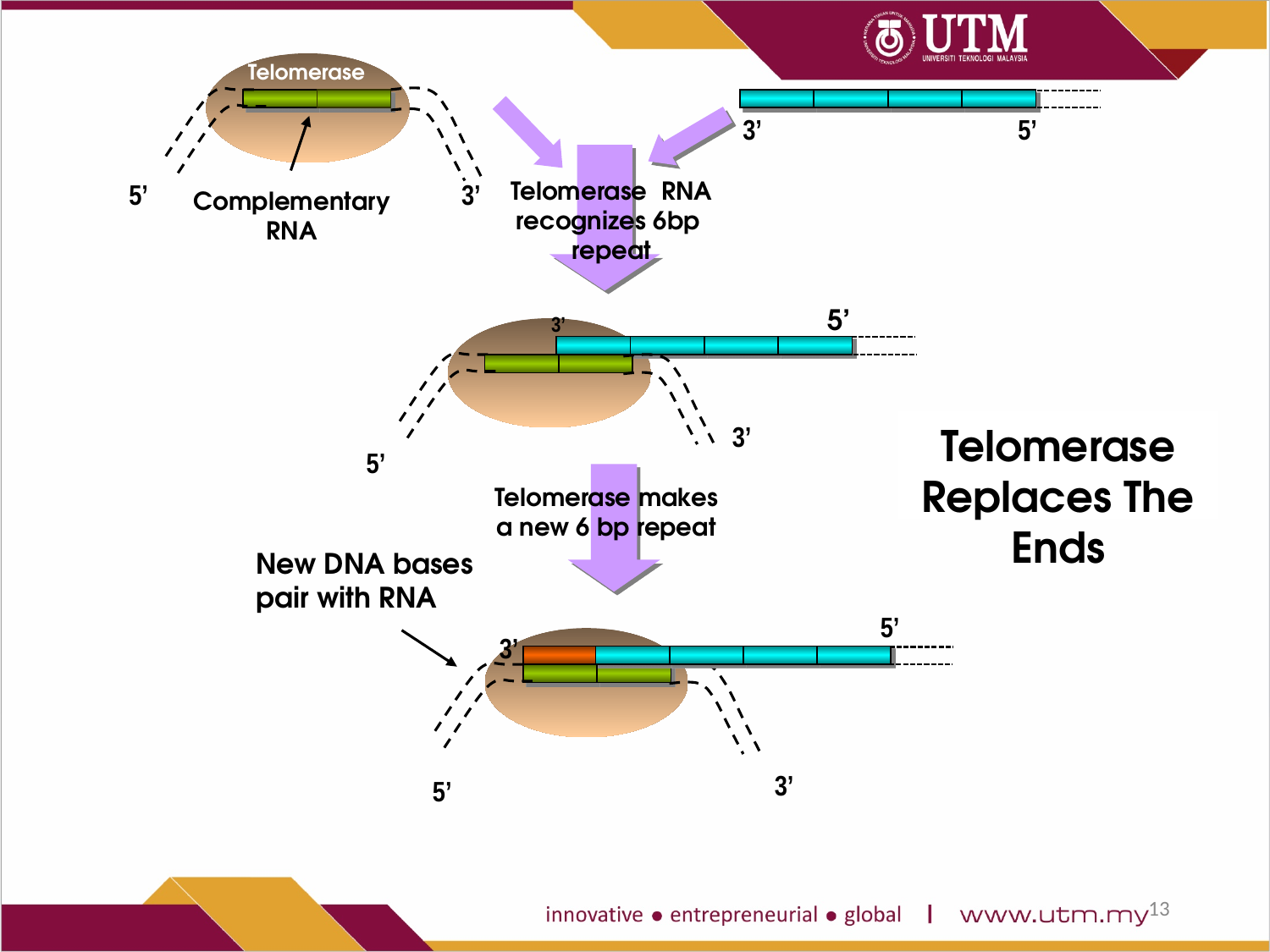

Telomerase

3’

5’

5’

3’

Complementary RNA

Telomerase  RNA recognizes 6bp  repeat
5’

3’

3’

Telomerase Replaces The Ends

5’

Telomerase makes a new 6 bp repeat
New DNA bases pair with RNA
5’

3’

5’

3’

5’

13